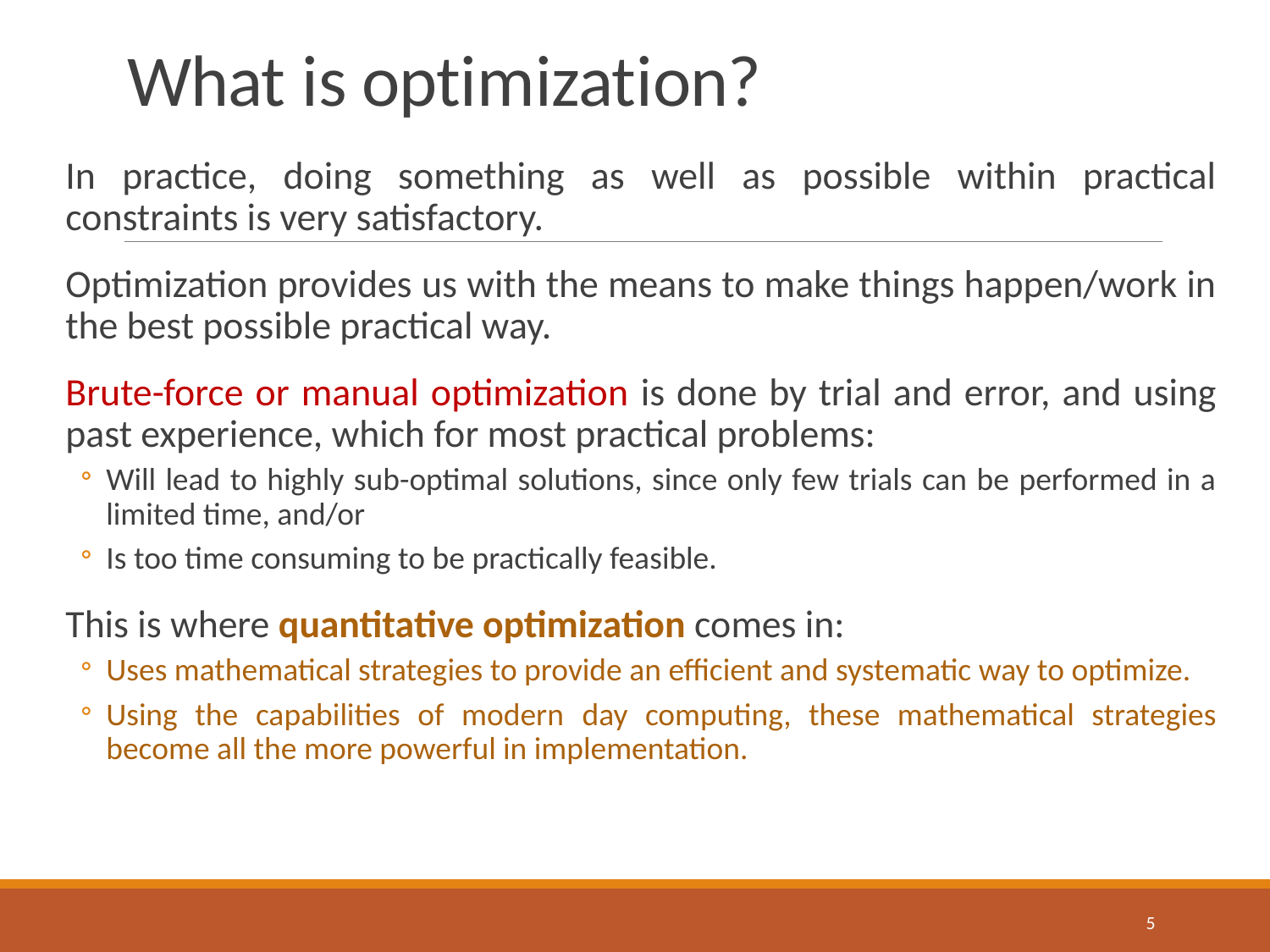

# What is optimization?
In practice, doing something as well as possible within practical constraints is very satisfactory.
Optimization provides us with the means to make things happen/work in the best possible practical way.
Brute-force or manual optimization is done by trial and error, and using past experience, which for most practical problems:
Will lead to highly sub-optimal solutions, since only few trials can be performed in a limited time, and/or
Is too time consuming to be practically feasible.
This is where quantitative optimization comes in:
Uses mathematical strategies to provide an efficient and systematic way to optimize.
Using the capabilities of modern day computing, these mathematical strategies become all the more powerful in implementation.

5